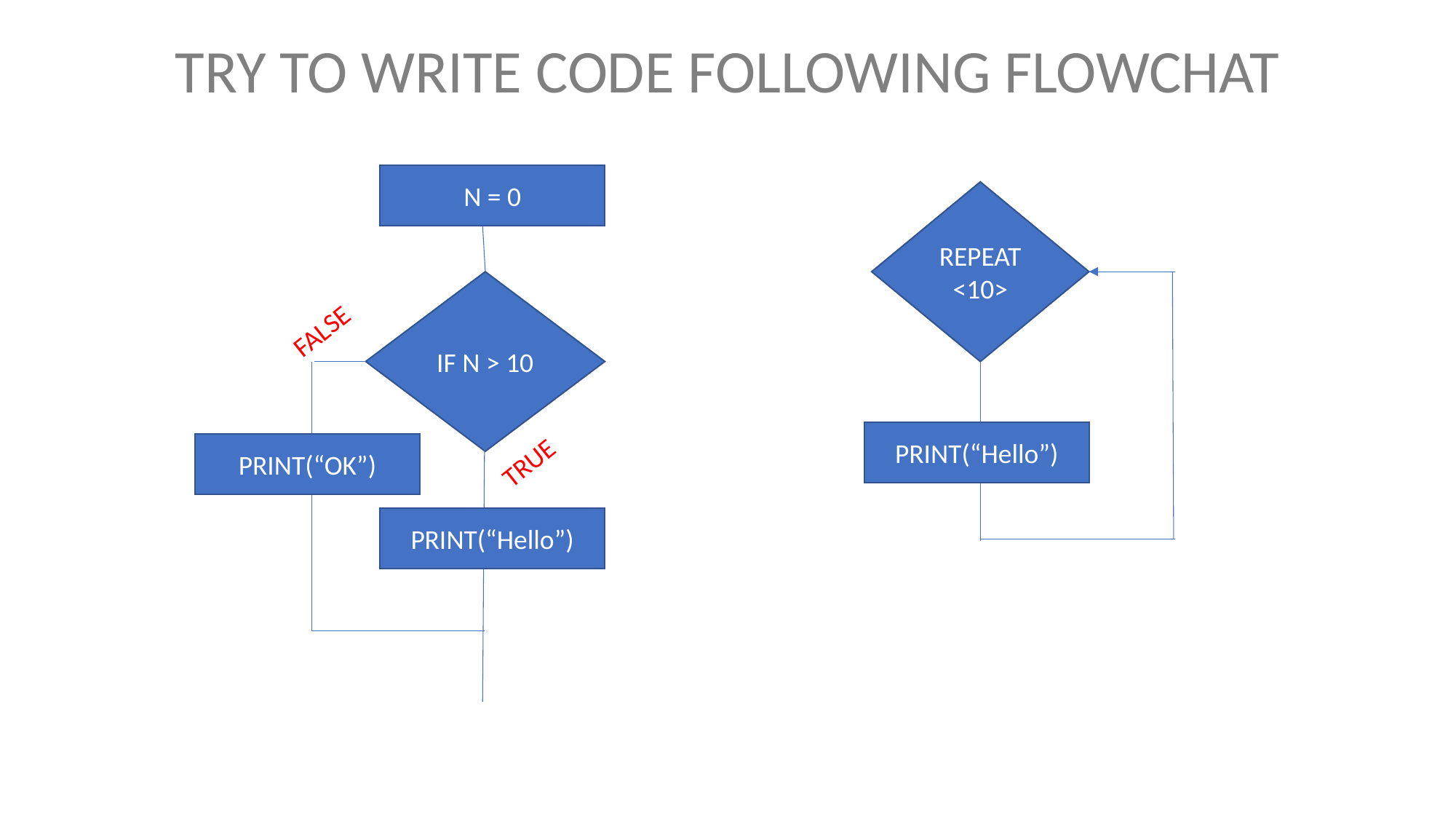

TRY TO WRITE CODE FOLLOWING FLOWCHAT
N = 0
REPEAT<10>
IF N > 10
FALSE
PRINT(“Hello”)
PRINT(“OK”)
TRUE
PRINT(“Hello”)